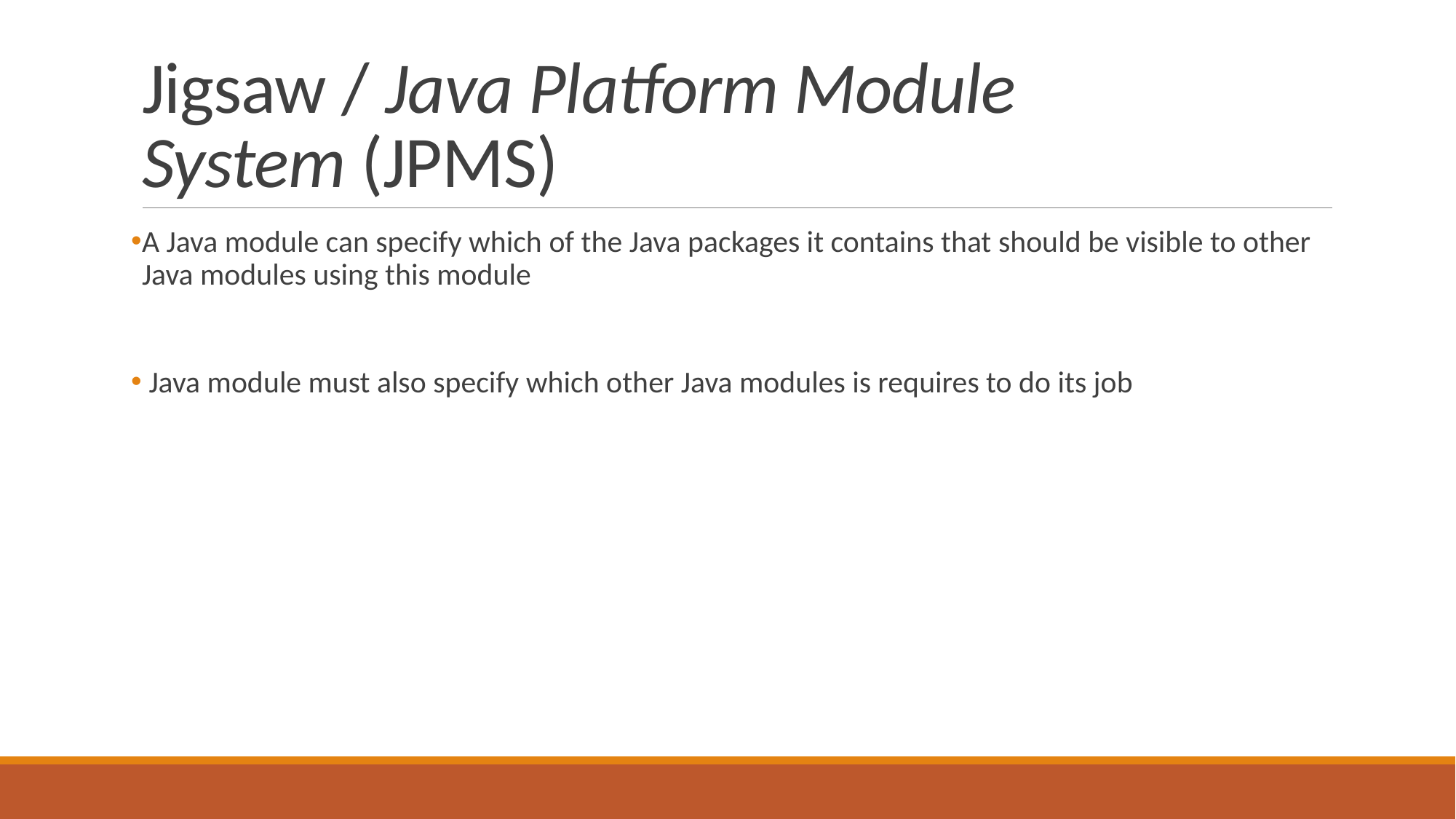

# Jigsaw / Java Platform Module System (JPMS)
A Java module can specify which of the Java packages it contains that should be visible to other Java modules using this module

 Java module must also specify which other Java modules is requires to do its job